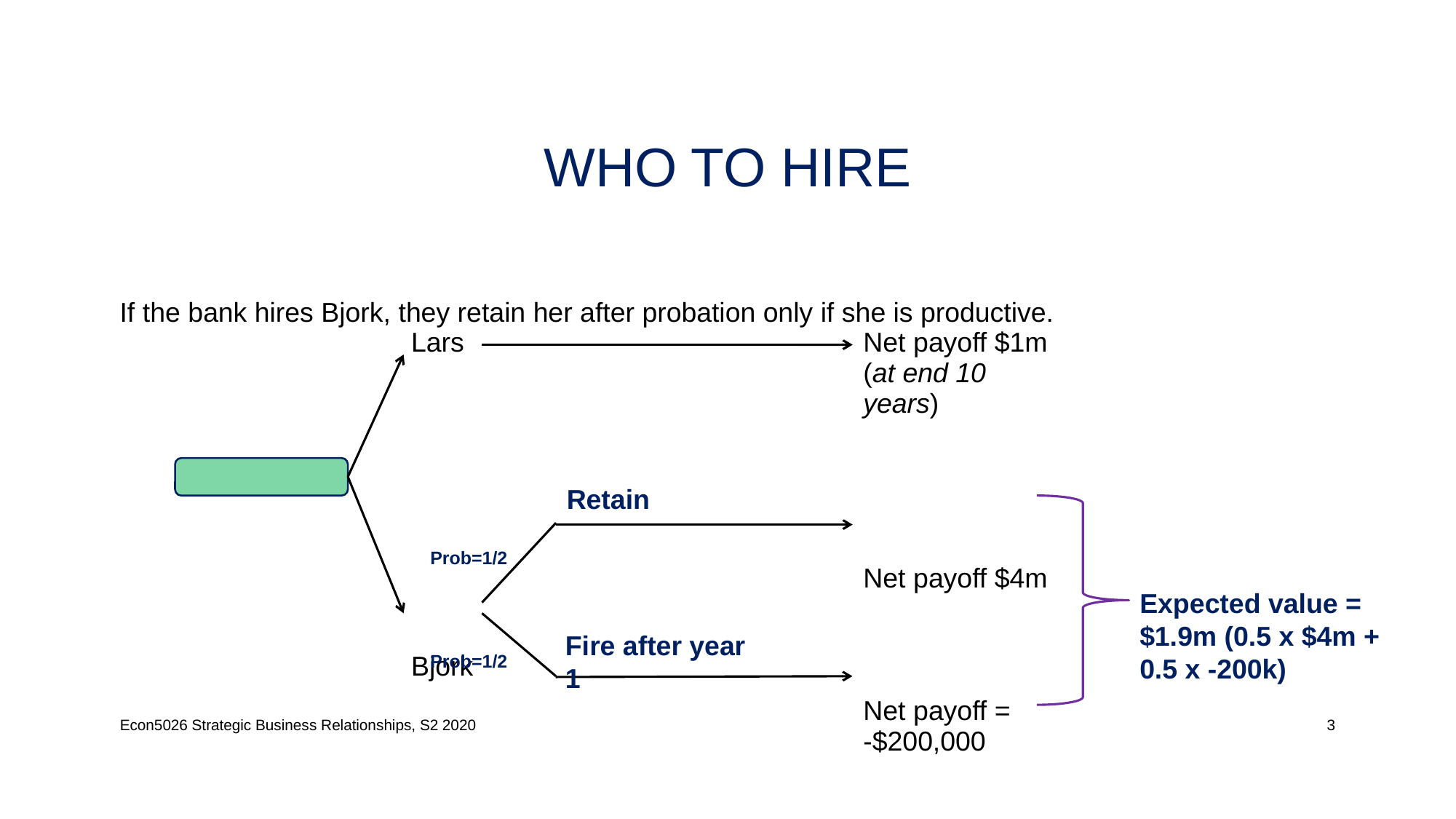

# who to hire

|  |  |  |  |  |
| --- | --- | --- | --- | --- |
|  | Lars |  | Net payoff $1m (at end 10 years) |  |
|  |  |  |  |  |
|  |  |  |  |  |
|  |  |  |  |  |
|  |  |  | Net payoff $4m |  |
|  |  |  |  |  |
|  | Bjork |  |  |  |
|  |  |  | Net payoff = -$200,000 |  |
If the bank hires Bjork, they retain her after probation only if she is productive.

Retain

Prob=1/2
Expected value = $1.9m (0.5 x $4m + 0.5 x -200k)
Fire after year 1
Prob=1/2
Econ5026 Strategic Business Relationships, S2 2020
3